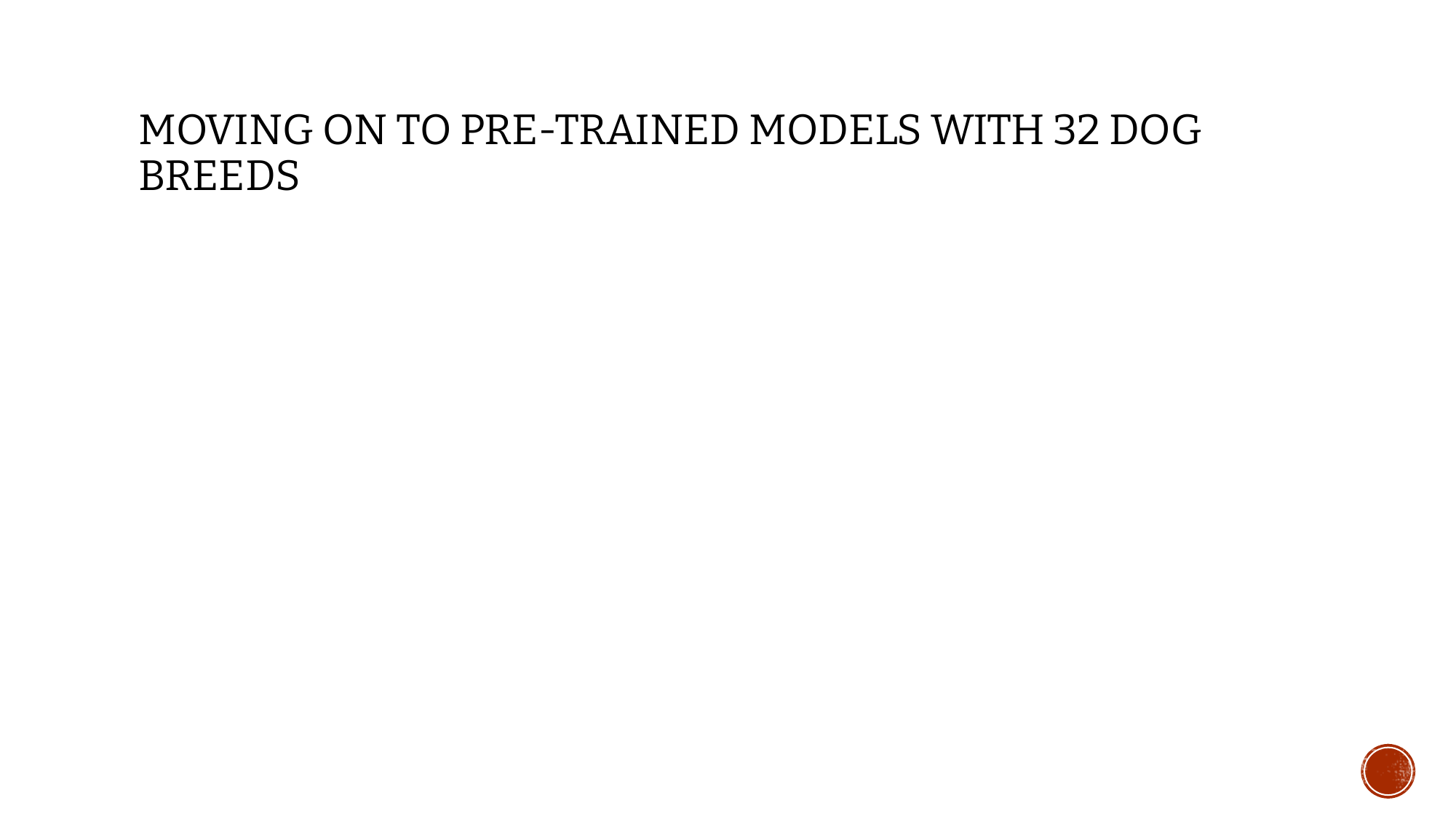

# Moving ON To PRE-Trained Models WITH 32 DOG BREEDS